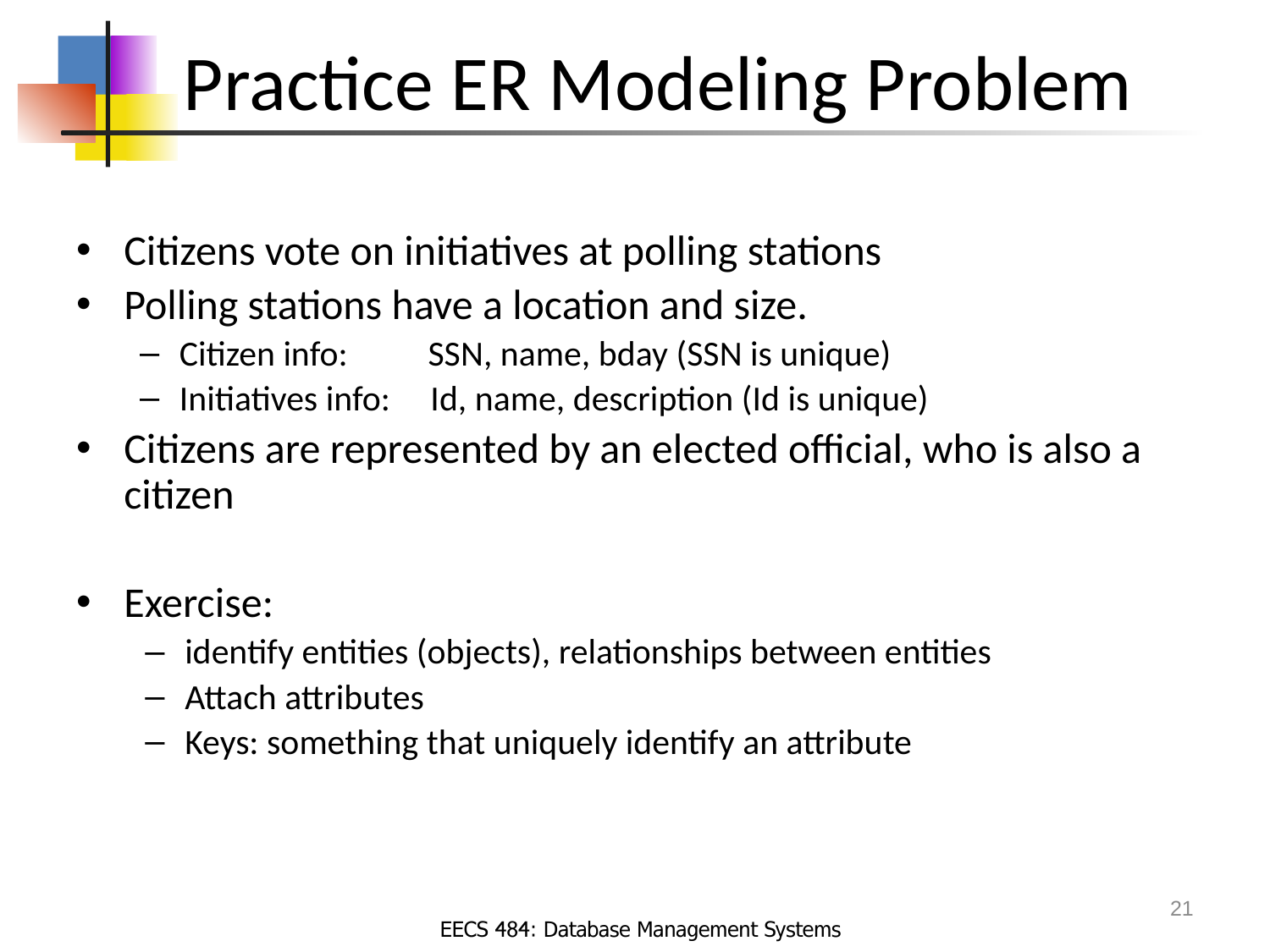

# Practice ER Modeling Problem

Citizens vote on initiatives at polling stations
Polling stations have a location and size.
Citizen info:          SSN, name, bday (SSN is unique)
Initiatives info:     Id, name, description (Id is unique)
Citizens are represented by an elected official, who is also a citizen

Exercise:
identify entities (objects), relationships between entities
Attach attributes
Keys: something that uniquely identify an attribute
21
EECS 484: Database Management Systems